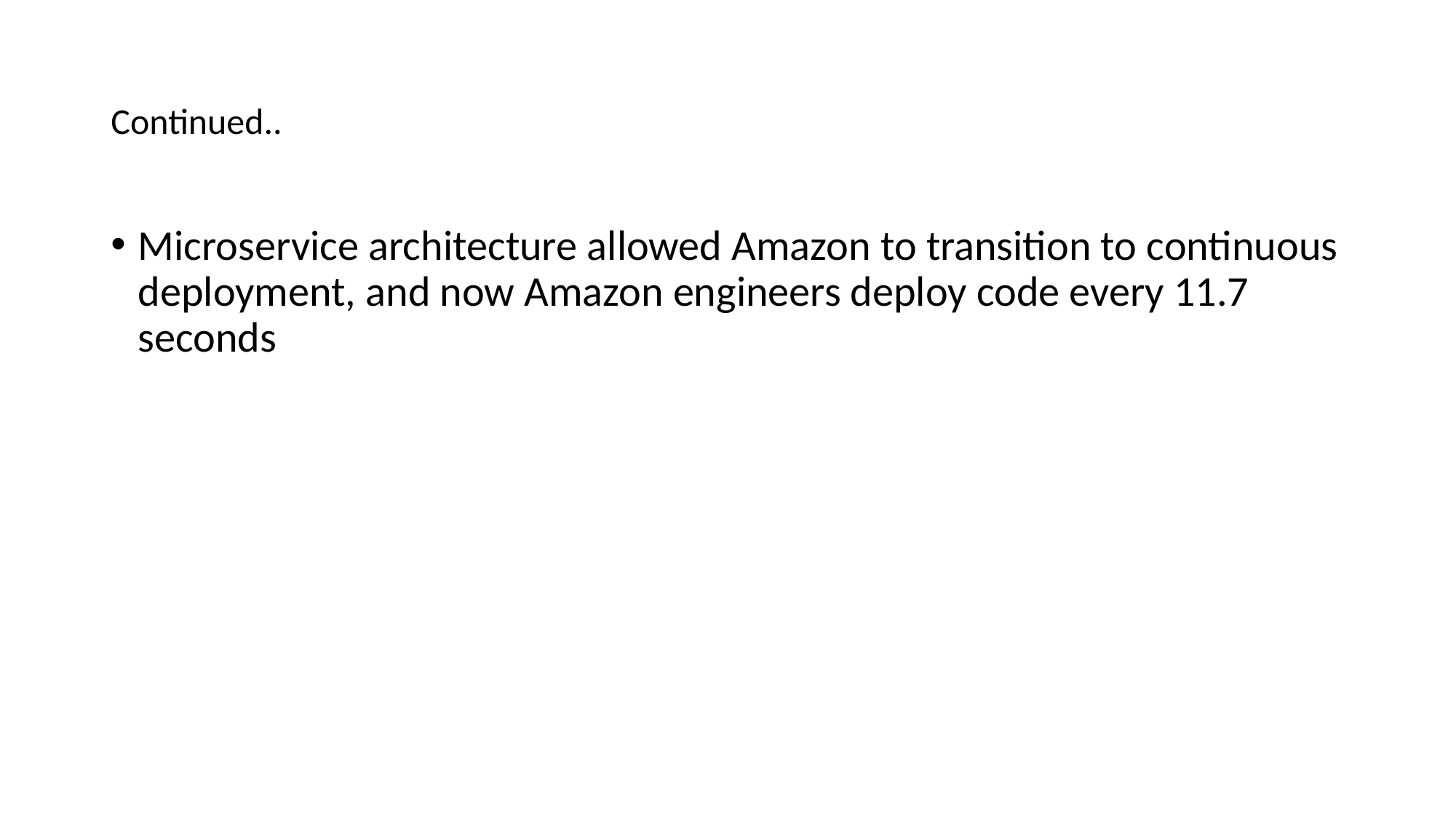

# Continued..
Microservice architecture allowed Amazon to transition to continuous deployment, and now Amazon engineers deploy code every 11.7 seconds